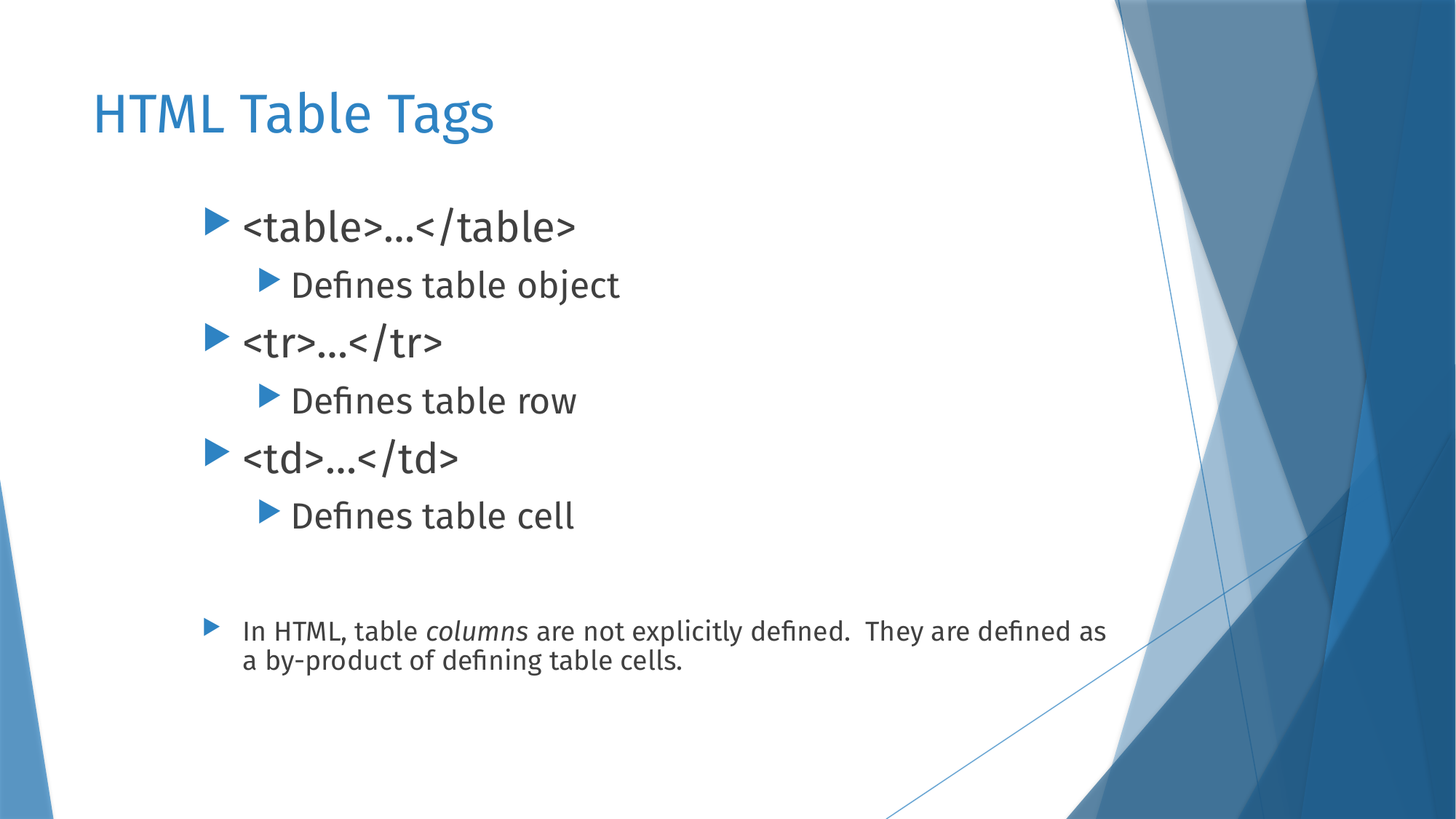

# HTML Table Tags
<table>…</table>
Defines table object
<tr>…</tr>
Defines table row
<td>…</td>
Defines table cell

In HTML, table columns are not explicitly defined.  They are defined as a by-product of defining table cells.